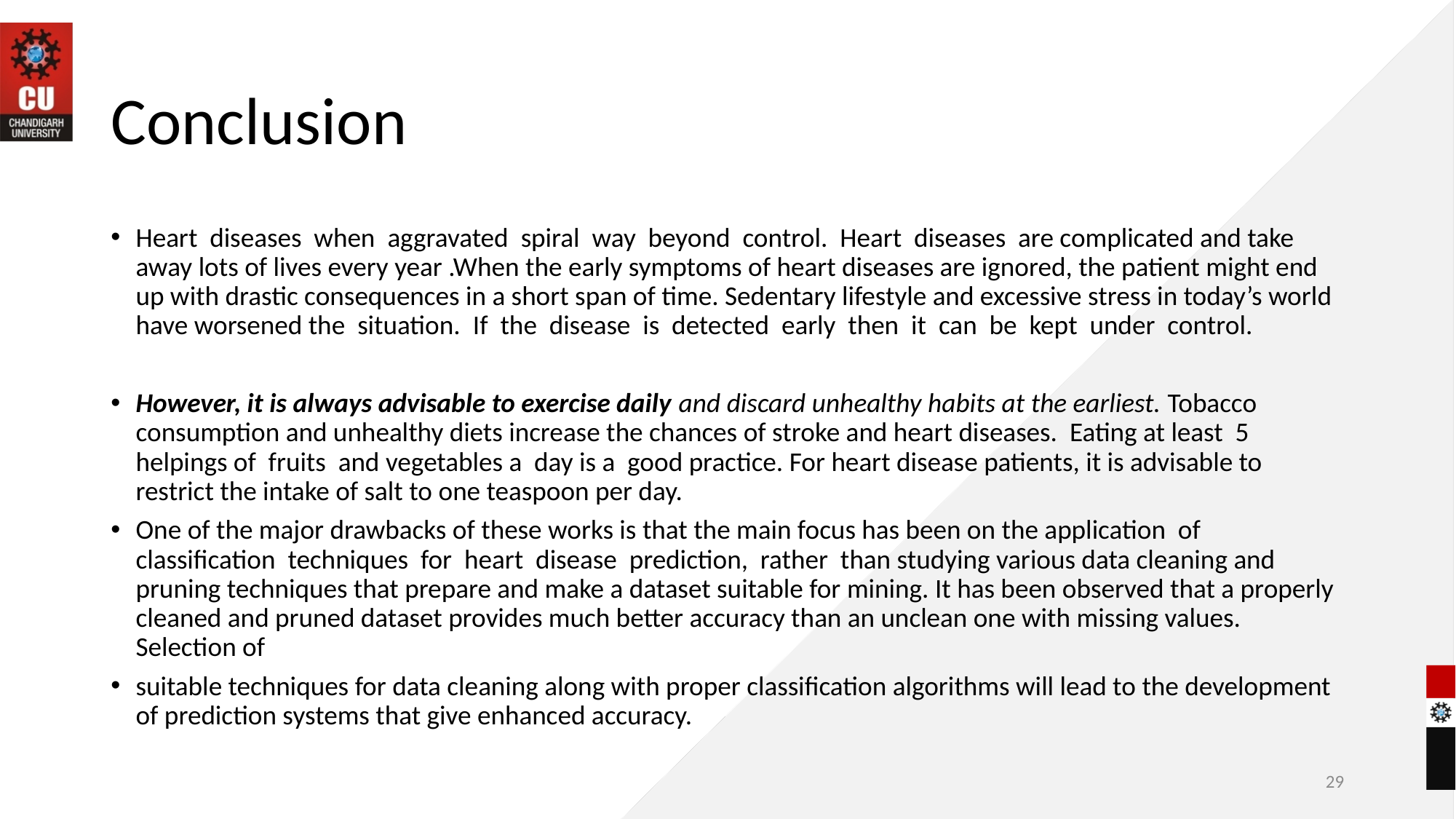

# Conclusion
Heart  diseases  when  aggravated  spiral  way  beyond  control.  Heart  diseases  are complicated and take away lots of lives every year .When the early symptoms of heart diseases are ignored, the patient might end up with drastic consequences in a short span of time. Sedentary lifestyle and excessive stress in today’s world have worsened the  situation.  If  the  disease  is  detected  early  then  it  can  be  kept  under  control.

However, it is always advisable to exercise daily and discard unhealthy habits at the earliest. Tobacco consumption and unhealthy diets increase the chances of stroke and heart diseases.  Eating at least  5 helpings of  fruits  and vegetables a  day is a  good practice. For heart disease patients, it is advisable to restrict the intake of salt to one teaspoon per day.
One of the major drawbacks of these works is that the main focus has been on the application  of  classification  techniques  for  heart  disease  prediction,  rather  than studying various data cleaning and pruning techniques that prepare and make a dataset suitable for mining. It has been observed that a properly cleaned and pruned dataset provides much better accuracy than an unclean one with missing values. Selection of
suitable techniques for data cleaning along with proper classification algorithms will lead to the development of prediction systems that give enhanced accuracy.

29